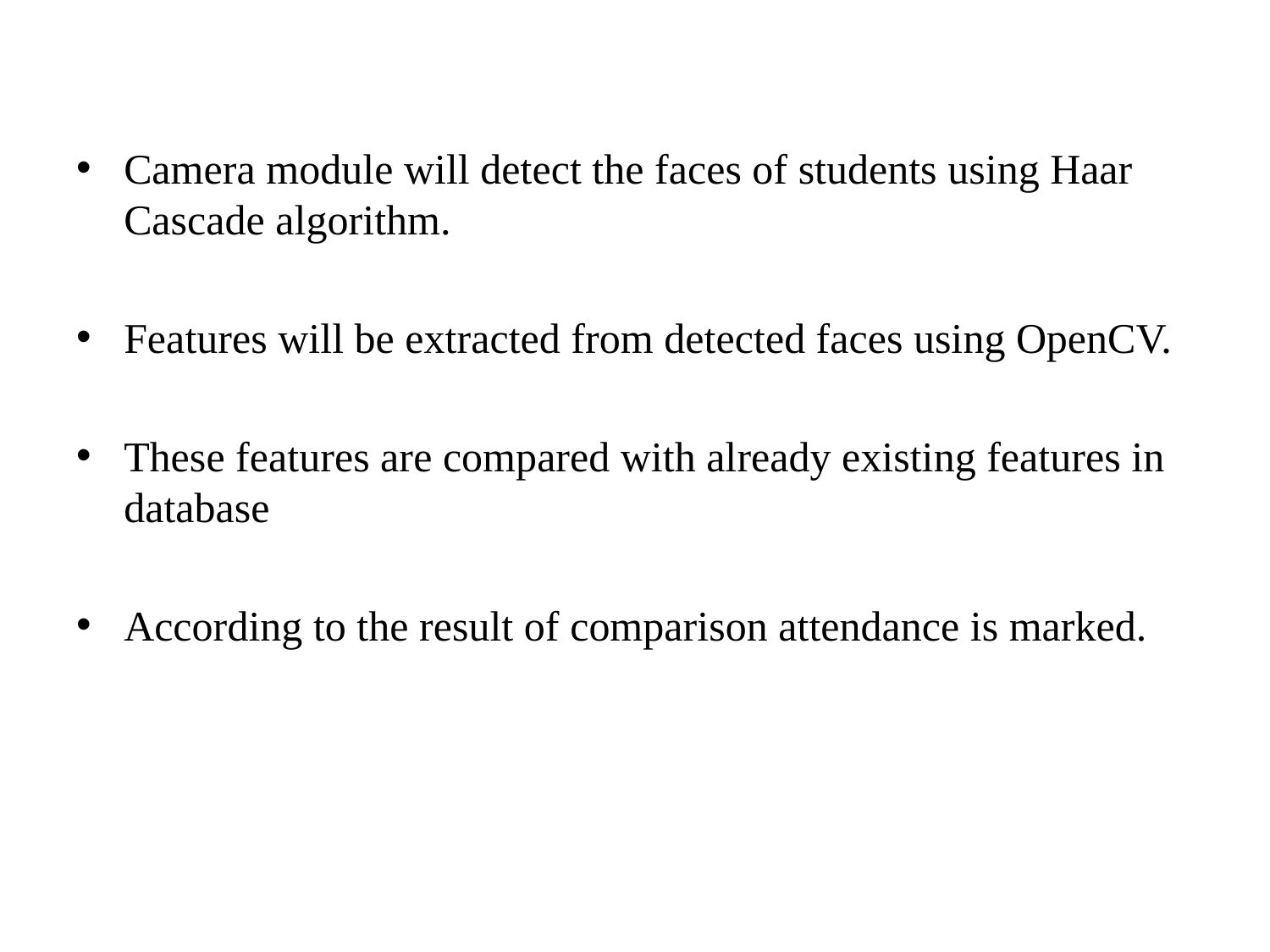

Camera module will detect the faces of students using Haar Cascade algorithm.

Features will be extracted from detected faces using OpenCV.

These features are compared with already existing features in database

According to the result of comparison attendance is marked.